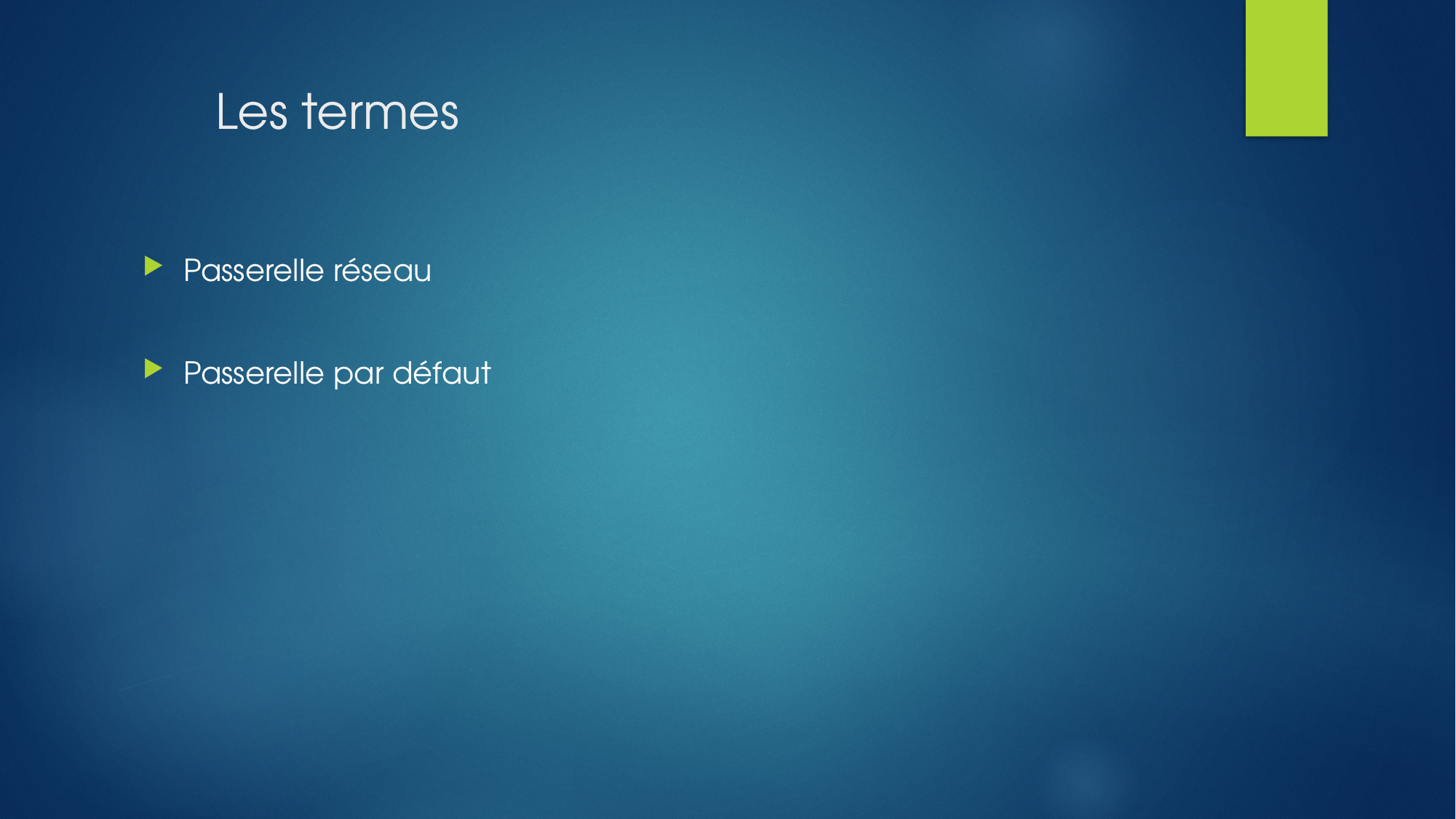

# Les termes
Passerelle réseau

Passerelle par défaut